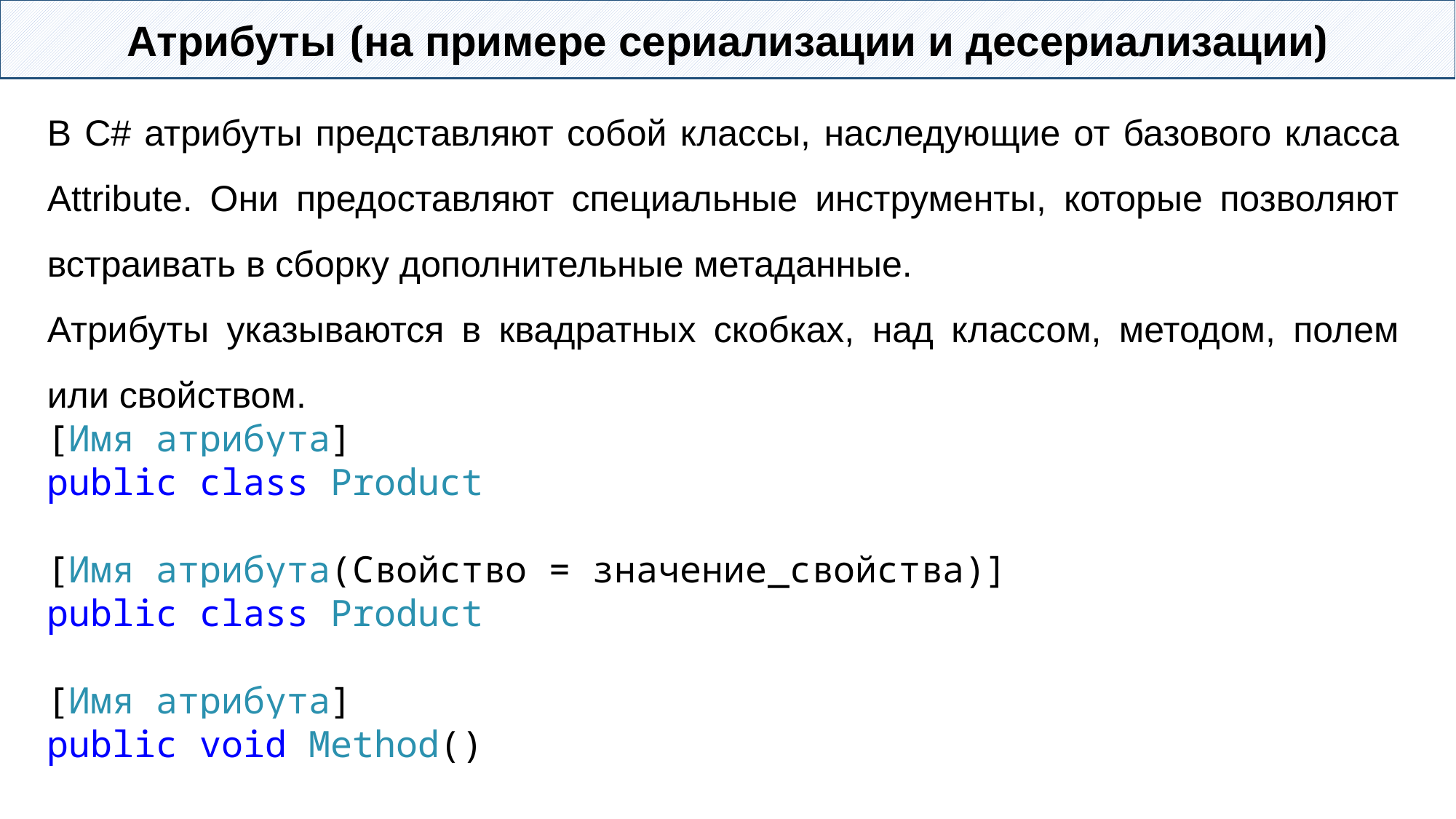

Атрибуты (на примере сериализации и десериализации)
В C# атрибуты представляют собой классы, наследующие от базового класса Attribute. Они предоставляют специальные инструменты, которые позволяют встраивать в сборку дополнительные метаданные.
Атрибуты указываются в квадратных скобках, над классом, методом, полем или свойством.
[Имя атрибута]
public class Product

[Имя атрибута(Свойство = значение_свойства)]
public class Product

[Имя атрибута]
public void Method()